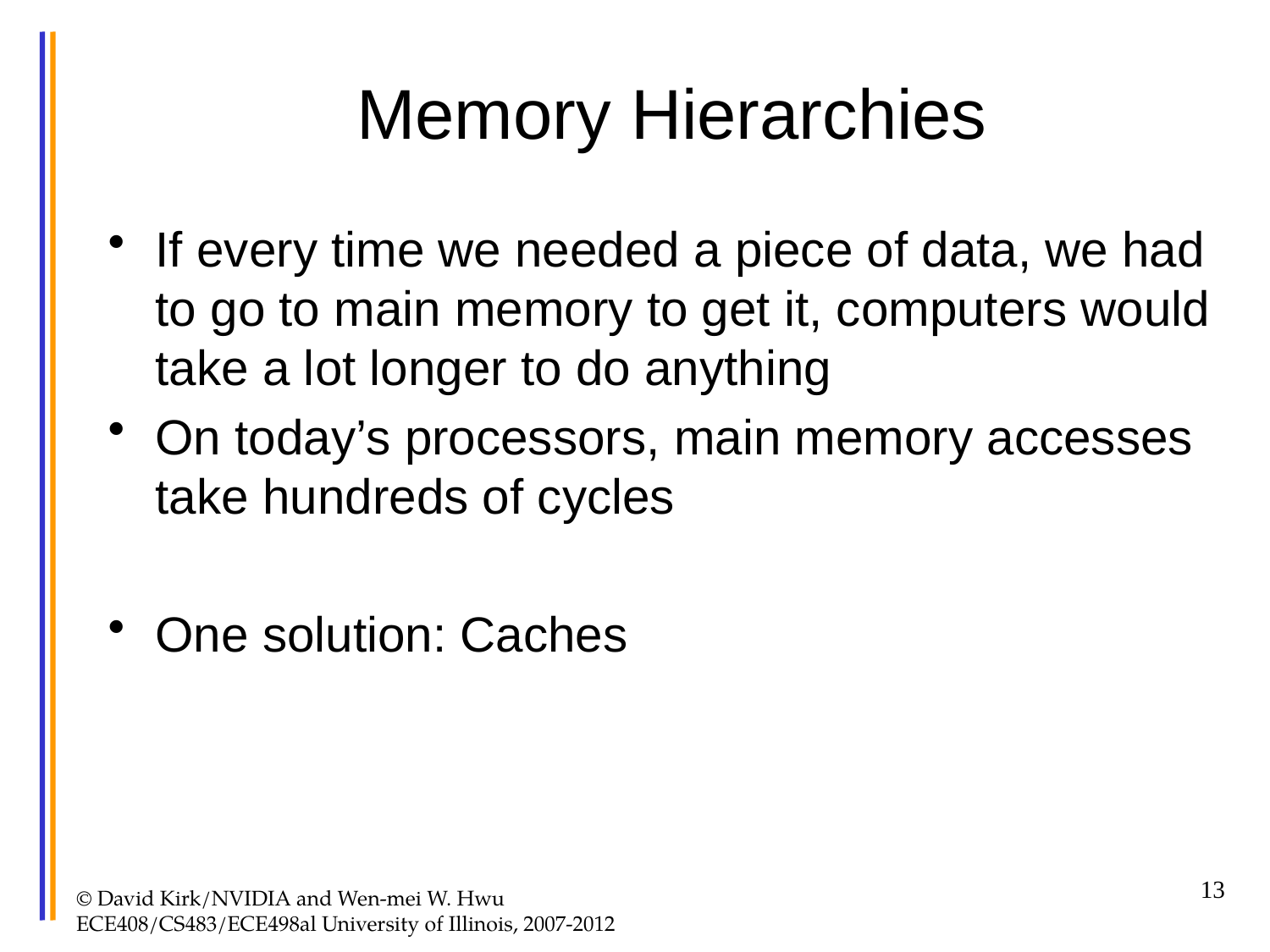

# Memory Hierarchies
If every time we needed a piece of data, we had to go to main memory to get it, computers would take a lot longer to do anything
On today’s processors, main memory accesses take hundreds of cycles

One solution: Caches
13
© David Kirk/NVIDIA and Wen-mei W. Hwu       ECE408/CS483/ECE498al University of Illinois, 2007-2012